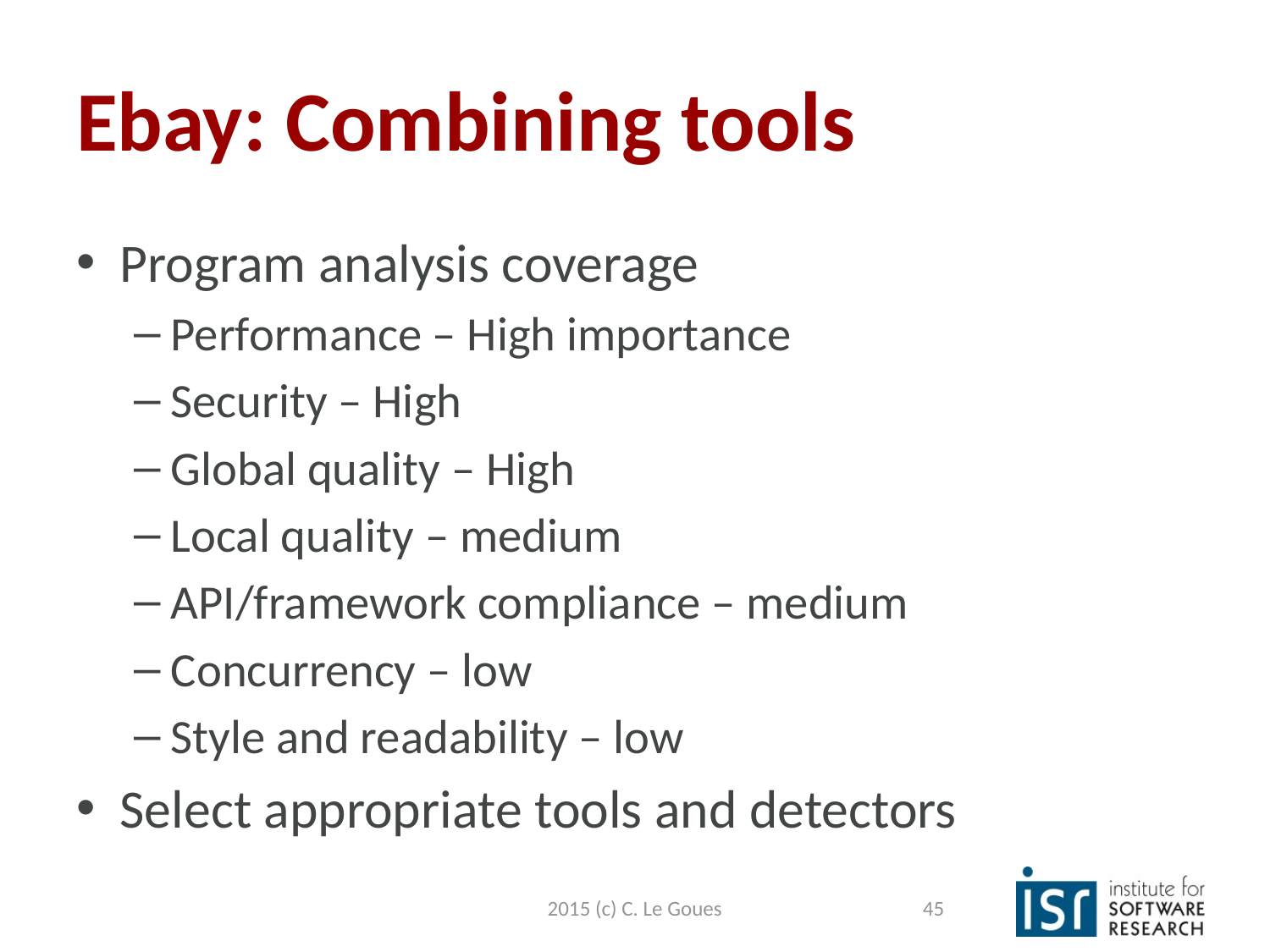

# Ebay: Combining tools
Program analysis coverage
Performance – High importance
Security – High
Global quality – High
Local quality – medium
API/framework compliance – medium
Concurrency – low
Style and readability – low
Select appropriate tools and detectors
2015 (c) C. Le Goues
45